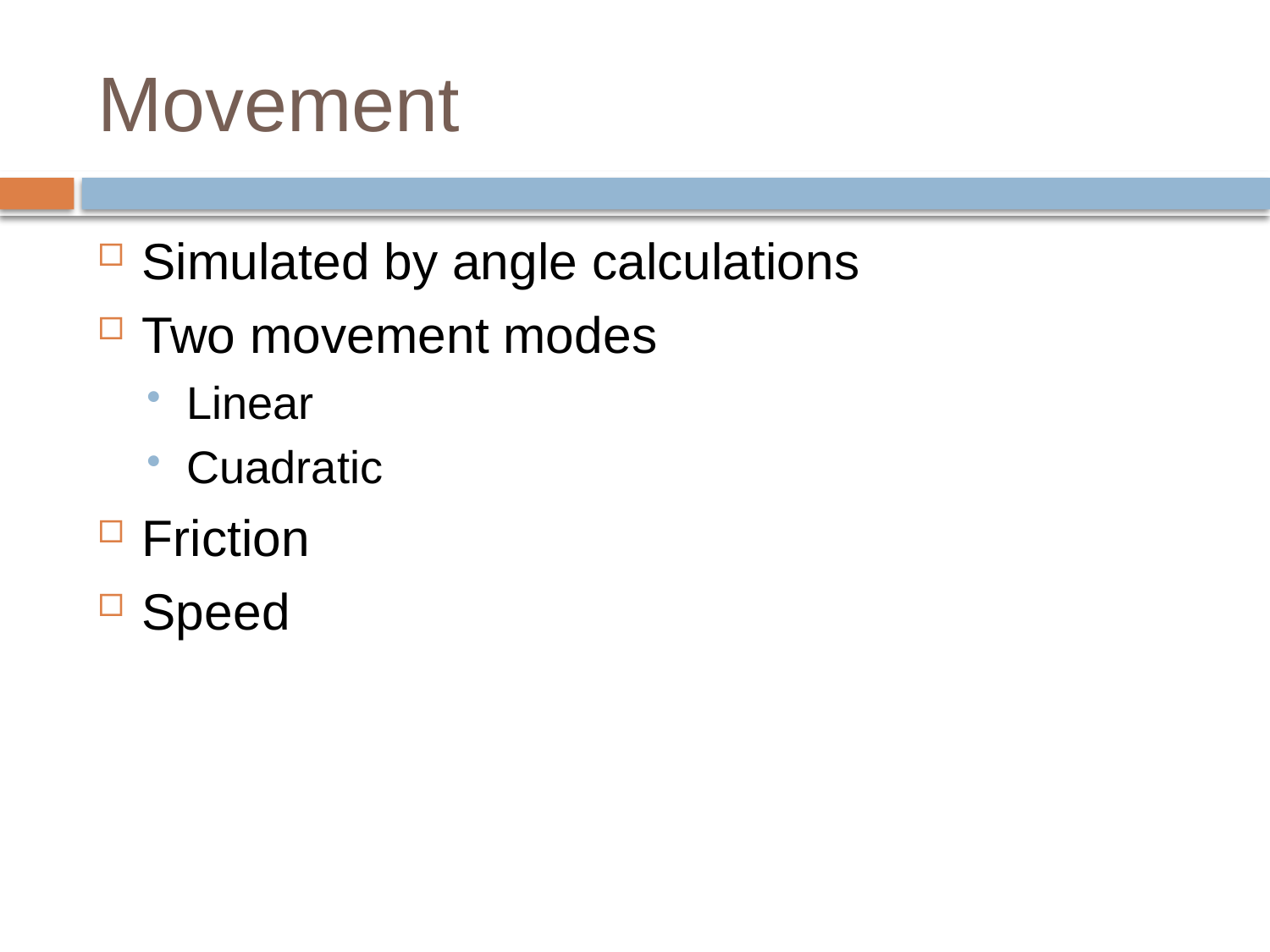

# Movement
Simulated by angle calculations
Two movement modes
Linear
Cuadratic
Friction
Speed